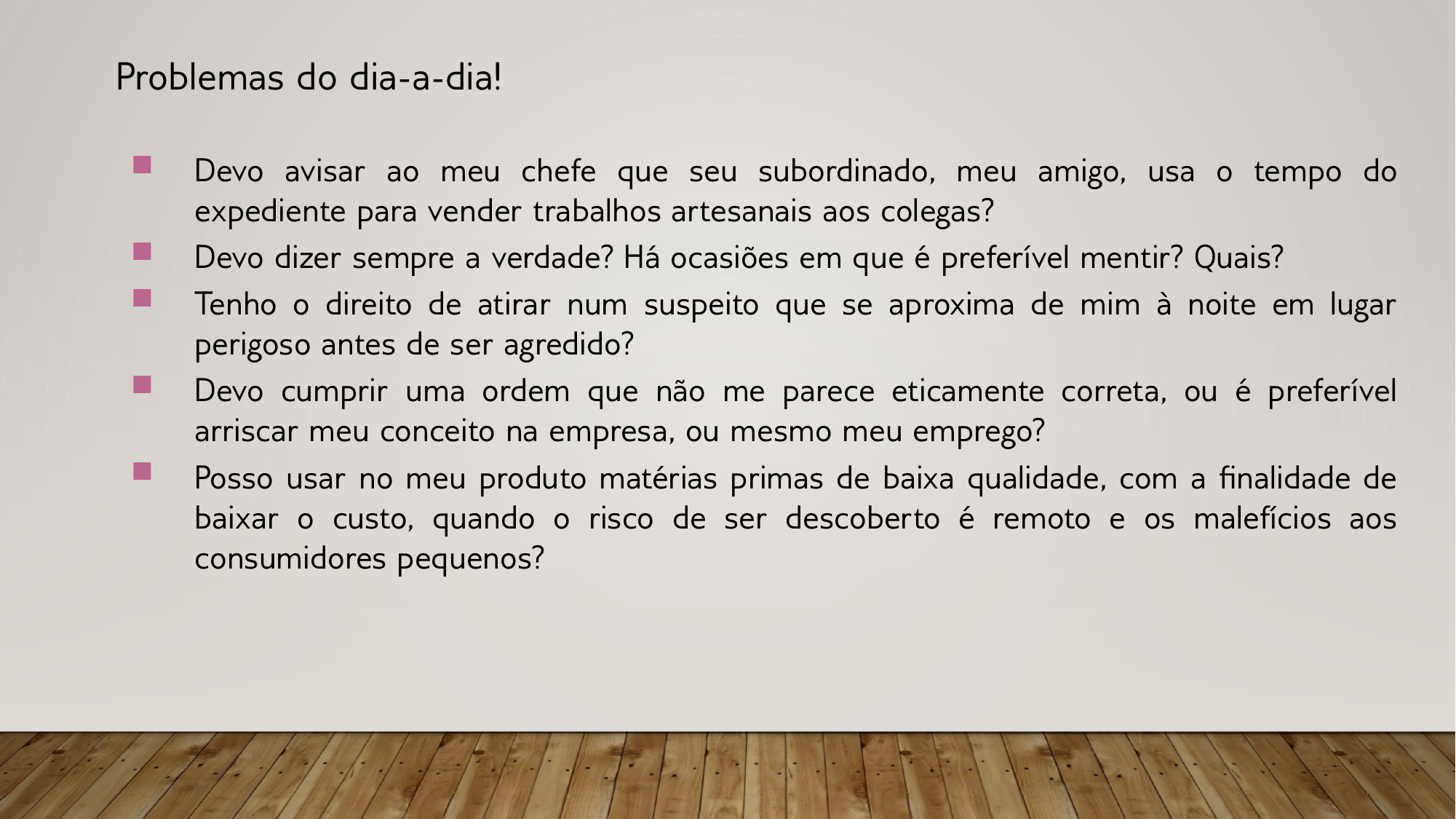

Problemas do dia-a-dia!
Devo avisar ao meu chefe que seu subordinado, meu amigo, usa o tempo do expediente para vender trabalhos artesanais aos colegas?
Devo dizer sempre a verdade? Há ocasiões em que é preferível mentir? Quais?
Tenho o direito de atirar num suspeito que se aproxima de mim à noite em lugar perigoso antes de ser agredido?
Devo cumprir uma ordem que não me parece eticamente correta, ou é preferível arriscar meu conceito na empresa, ou mesmo meu emprego?
Posso usar no meu produto matérias primas de baixa qualidade, com a finalidade de baixar o custo, quando o risco de ser descoberto é remoto e os malefícios aos consumidores pequenos?